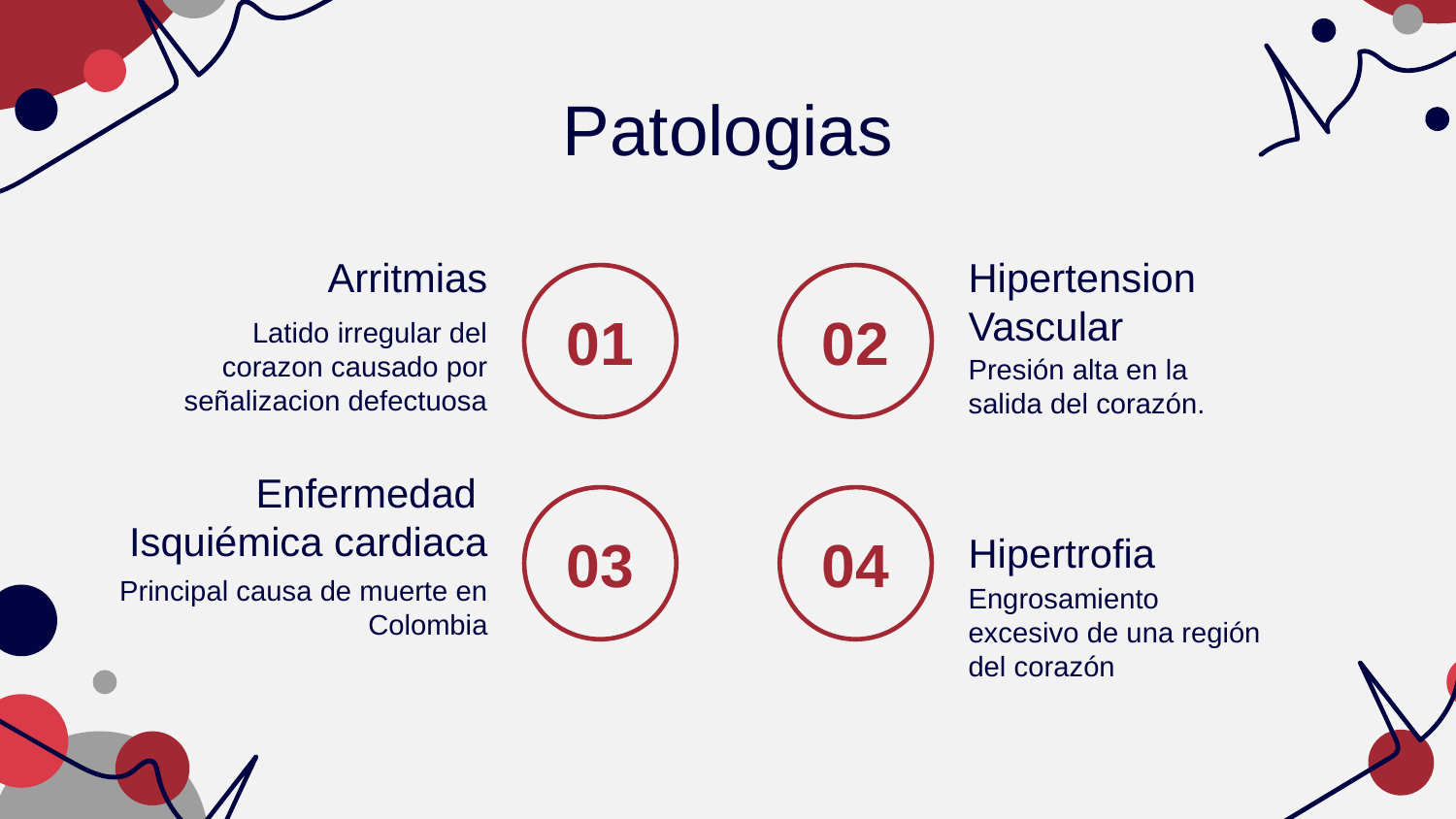

# Patologias
Hipertension Vascular
Arritmias

Latido irregular del corazon causado por señalizacion defectuosa
01
02
Presión alta en la salida del corazón.
Enfermedad  Isquiémica cardiaca

Hipertrofia
03
04
Principal causa de muerte en Colombia
Engrosamiento excesivo de una región del corazón